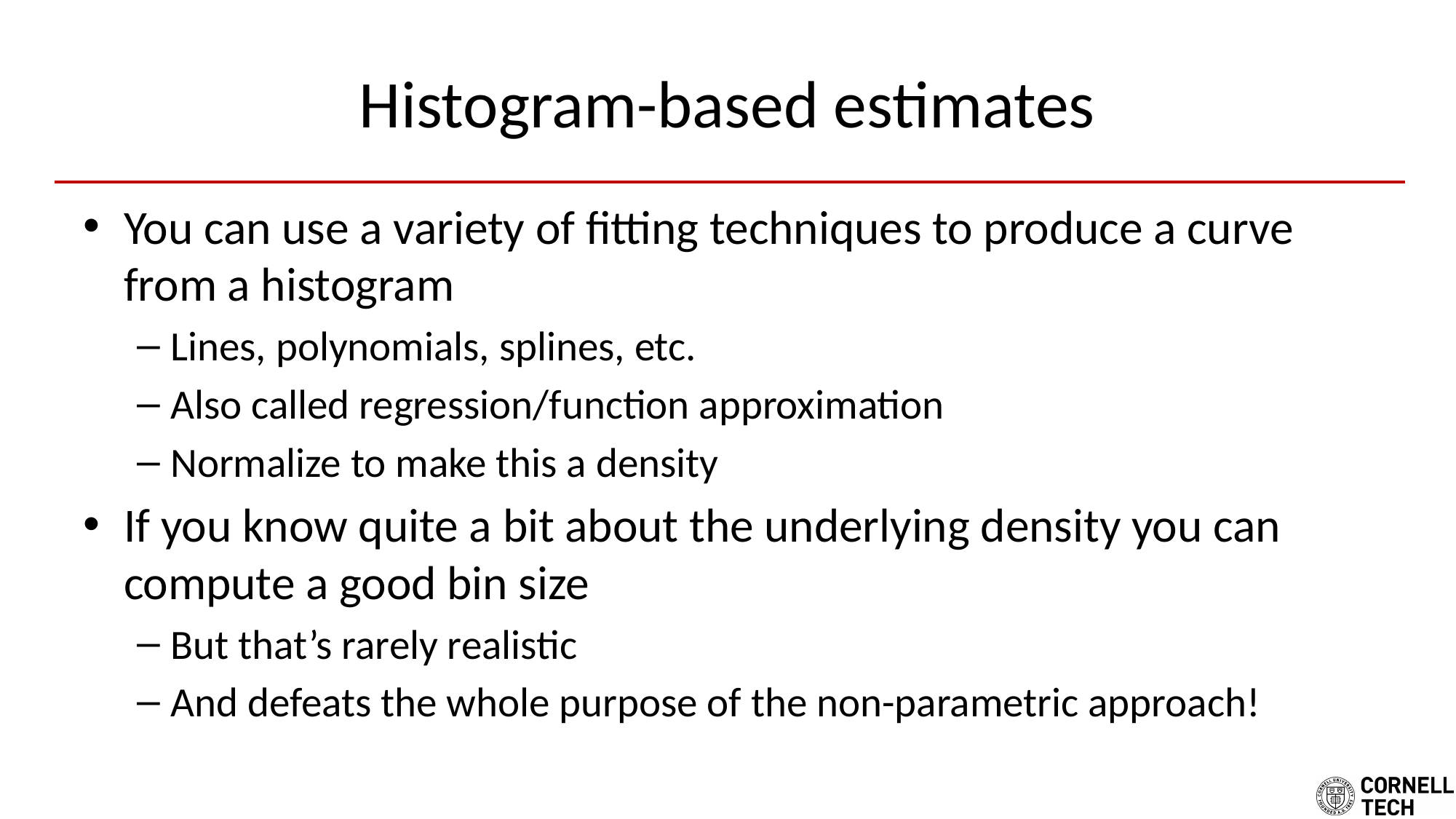

# Histogram-based estimates
You can use a variety of fitting techniques to produce a curve from a histogram
Lines, polynomials, splines, etc.
Also called regression/function approximation
Normalize to make this a density
If you know quite a bit about the underlying density you can compute a good bin size
But that’s rarely realistic
And defeats the whole purpose of the non-parametric approach!